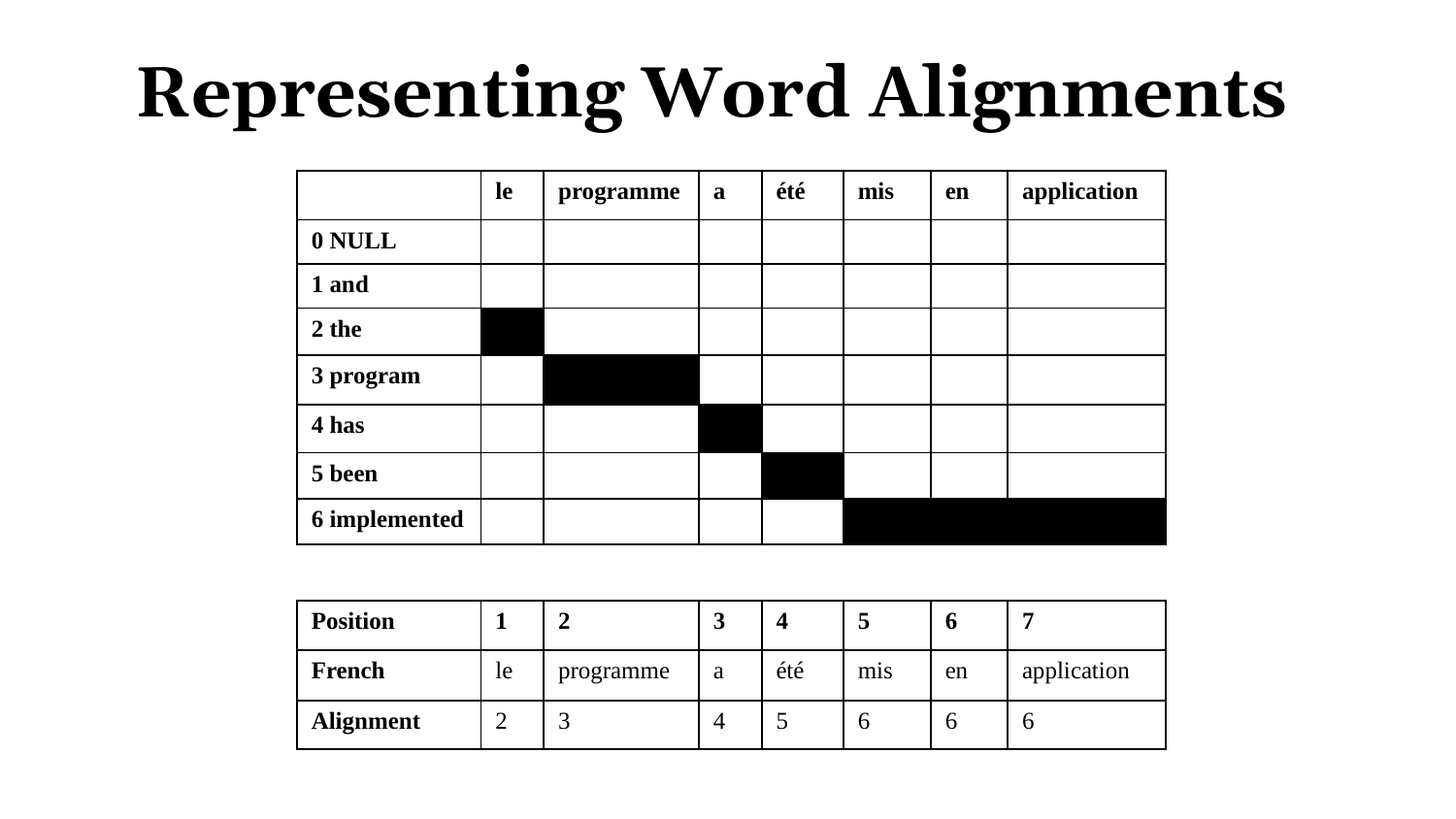

# Representing Word Alignments
|  | le | programme | a | été | mis | en | application |
| --- | --- | --- | --- | --- | --- | --- | --- |
| 0 NULL |  |  |  |  |  |  |  |
| 1 and |  |  |  |  |  |  |  |
| 2 the |  |  |  |  |  |  |  |
| 3 program |  |  |  |  |  |  |  |
| 4 has |  |  |  |  |  |  |  |
| 5 been |  |  |  |  |  |  |  |
| 6 implemented |  |  |  |  |  |  |  |
| Position | 1 | 2 | 3 | 4 | 5 | 6 | 7 |
| --- | --- | --- | --- | --- | --- | --- | --- |
| French | le | programme | a | été | mis | en | application |
| Alignment | 2 | 3 | 4 | 5 | 6 | 6 | 6 |